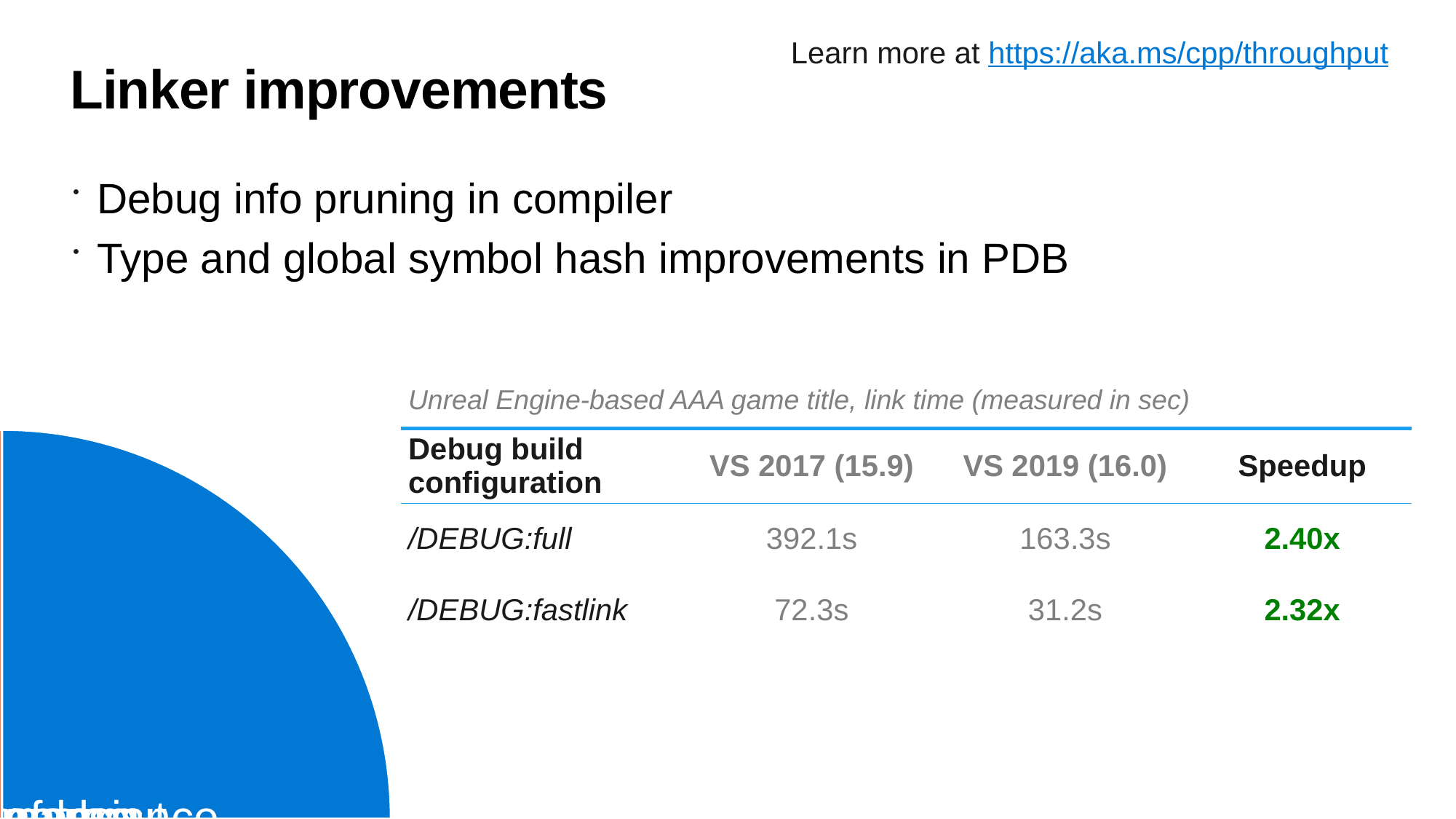

Learn more at https://aka.ms/cpp/throughput
# Linker improvements
Debug info pruning in compiler
Type and global symbol hash improvements in PDB
Build throughput
Runtime performance
Code Analysis
Conformance
| Unreal Engine-based AAA game title, link time (measured in sec) |  |  |  |
| --- | --- | --- | --- |
| Debug build configuration | VS 2017 (15.9) | VS 2019 (16.0) | Speedup |
| /DEBUG:full | 392.1s | 163.3s | 2.40x |
| /DEBUG:fastlink | 72.3s | 31.2s | 2.32x |